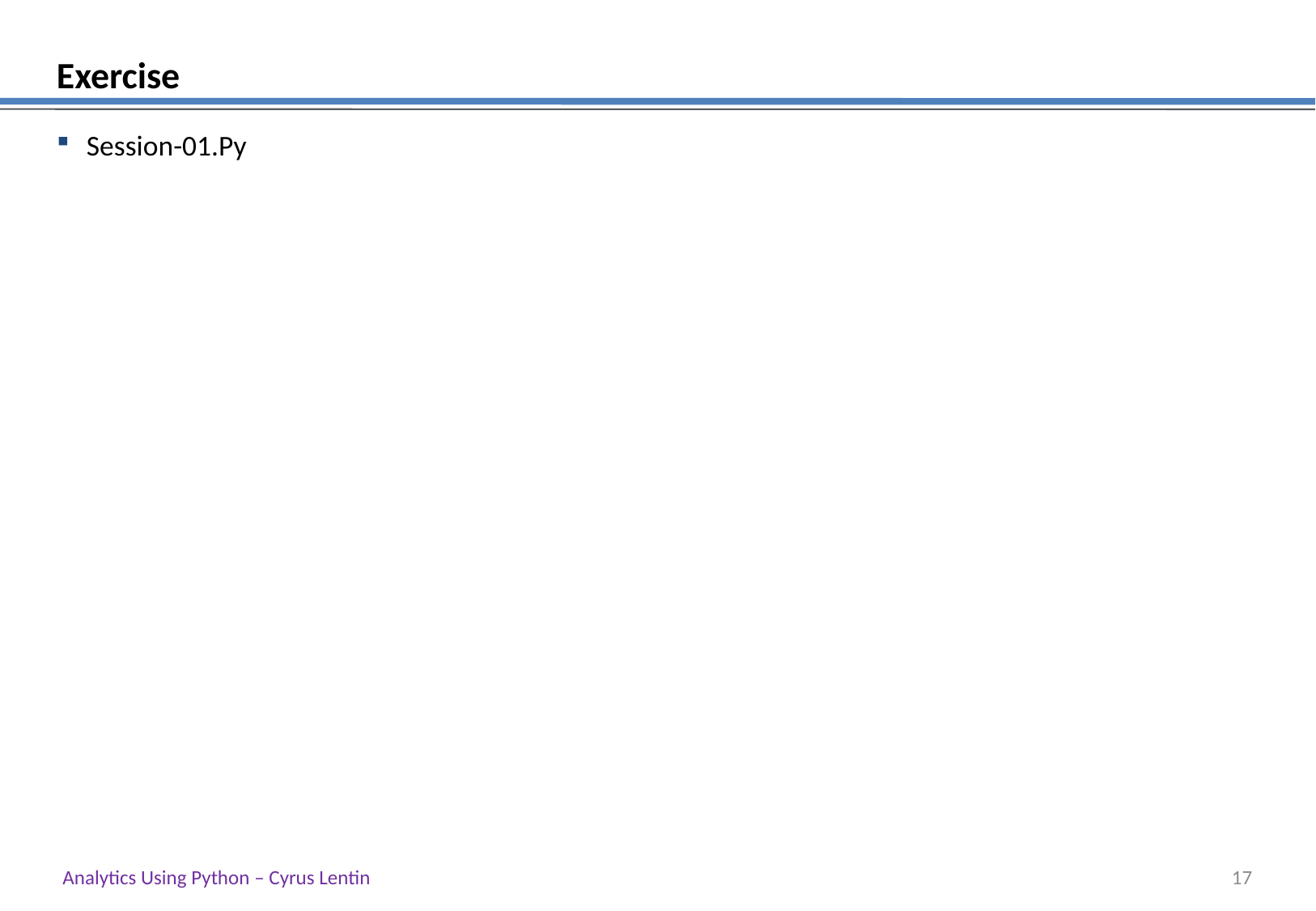

# Exercise
Session-01.Py

Analytics Using Python – Cyrus Lentin
17